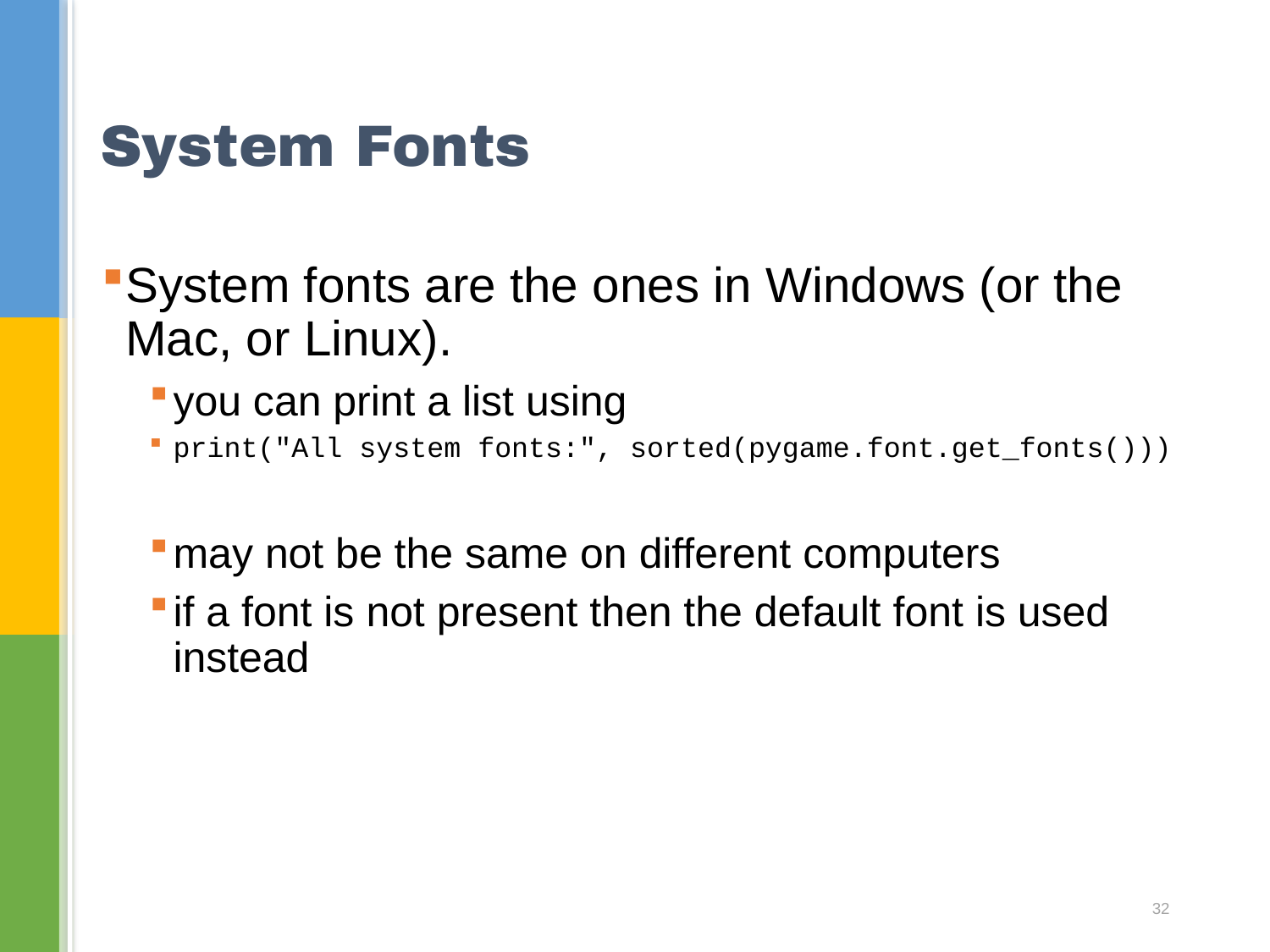

# System Fonts
System fonts are the ones in Windows (or the Mac, or Linux).
you can print a list using
print("All system fonts:", sorted(pygame.font.get_fonts()))

may not be the same on different computers
if a font is not present then the default font is used instead
32